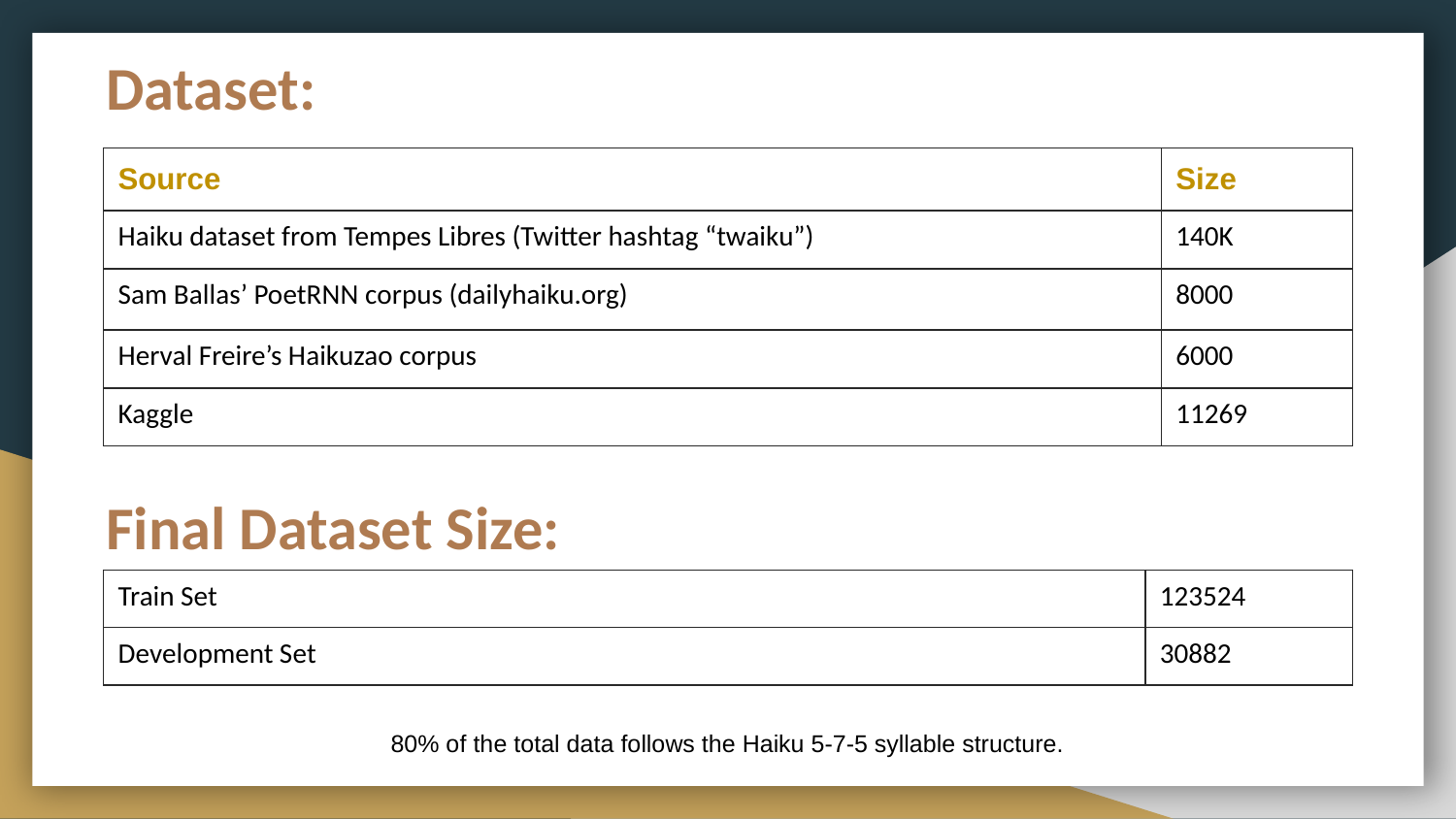

# Dataset:
| Source | Size |
| --- | --- |
| Haiku dataset from Tempes Libres (Twitter hashtag “twaiku”) | 140K |
| Sam Ballas’ PoetRNN corpus (dailyhaiku.org) | 8000 |
| Herval Freire’s Haikuzao corpus | 6000 |
| Kaggle | 11269 |
Final Dataset Size:
| Train Set | 123524 |
| --- | --- |
| Development Set | 30882 |
80% of the total data follows the Haiku 5-7-5 syllable structure.